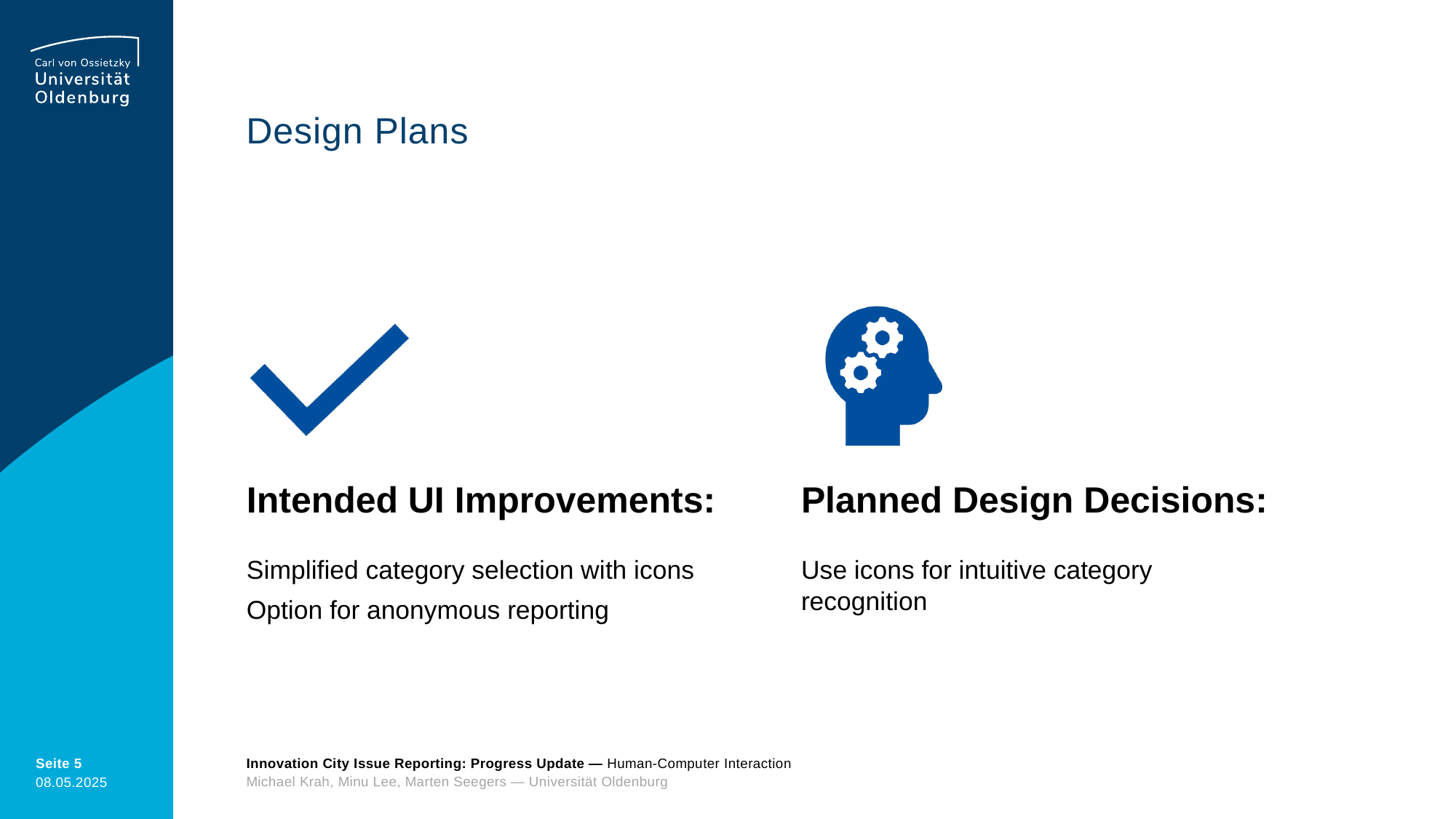

# Design Plans
Intended UI Improvements:
Simplified category selection with icons
Option for anonymous reporting
Planned Design Decisions:
Use icons for intuitive category recognition